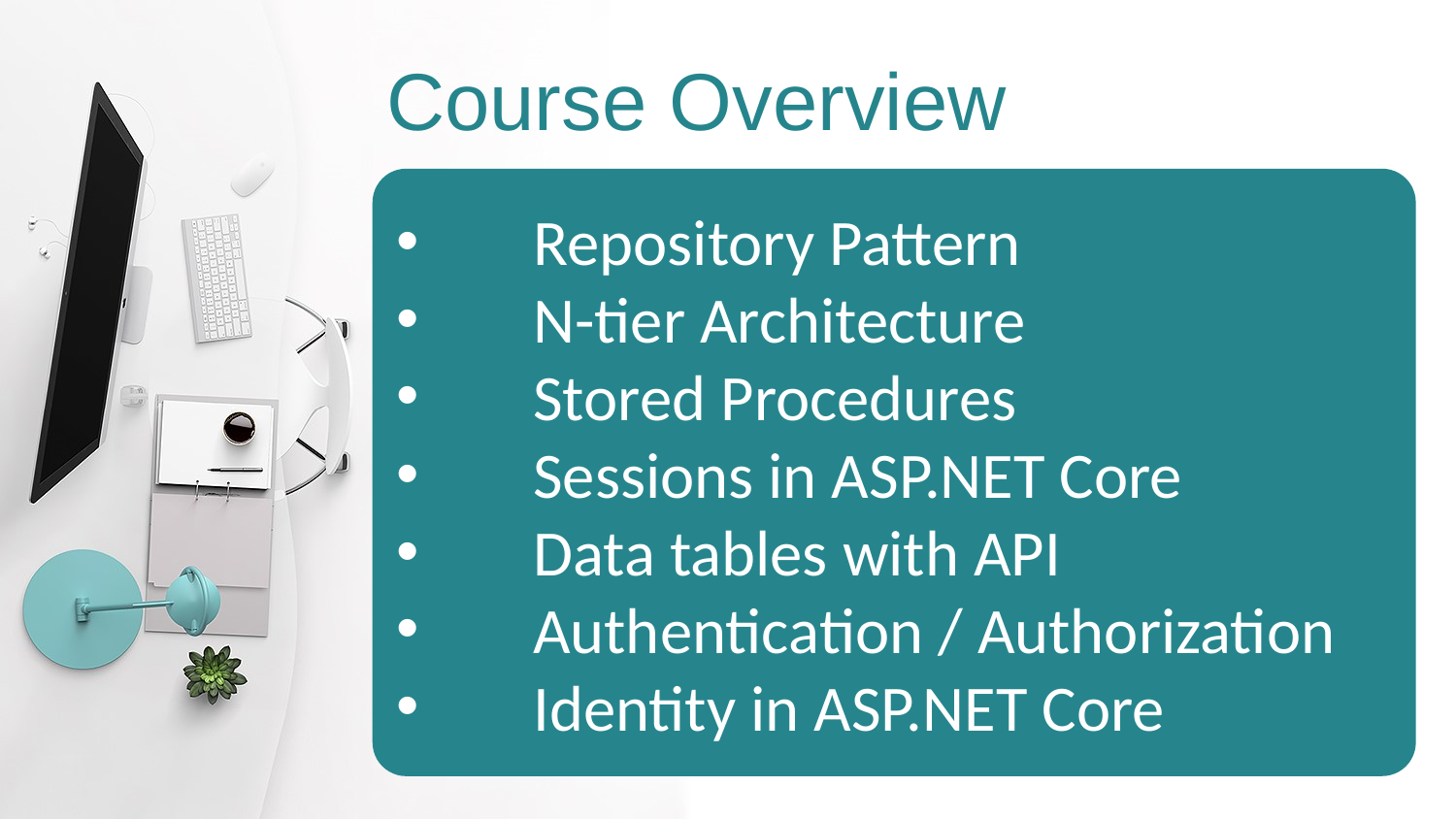

Course Overview
Repository Pattern
N-tier Architecture
Stored Procedures
Sessions in ASP.NET Core
Data tables with API
Authentication / Authorization
Identity in ASP.NET Core